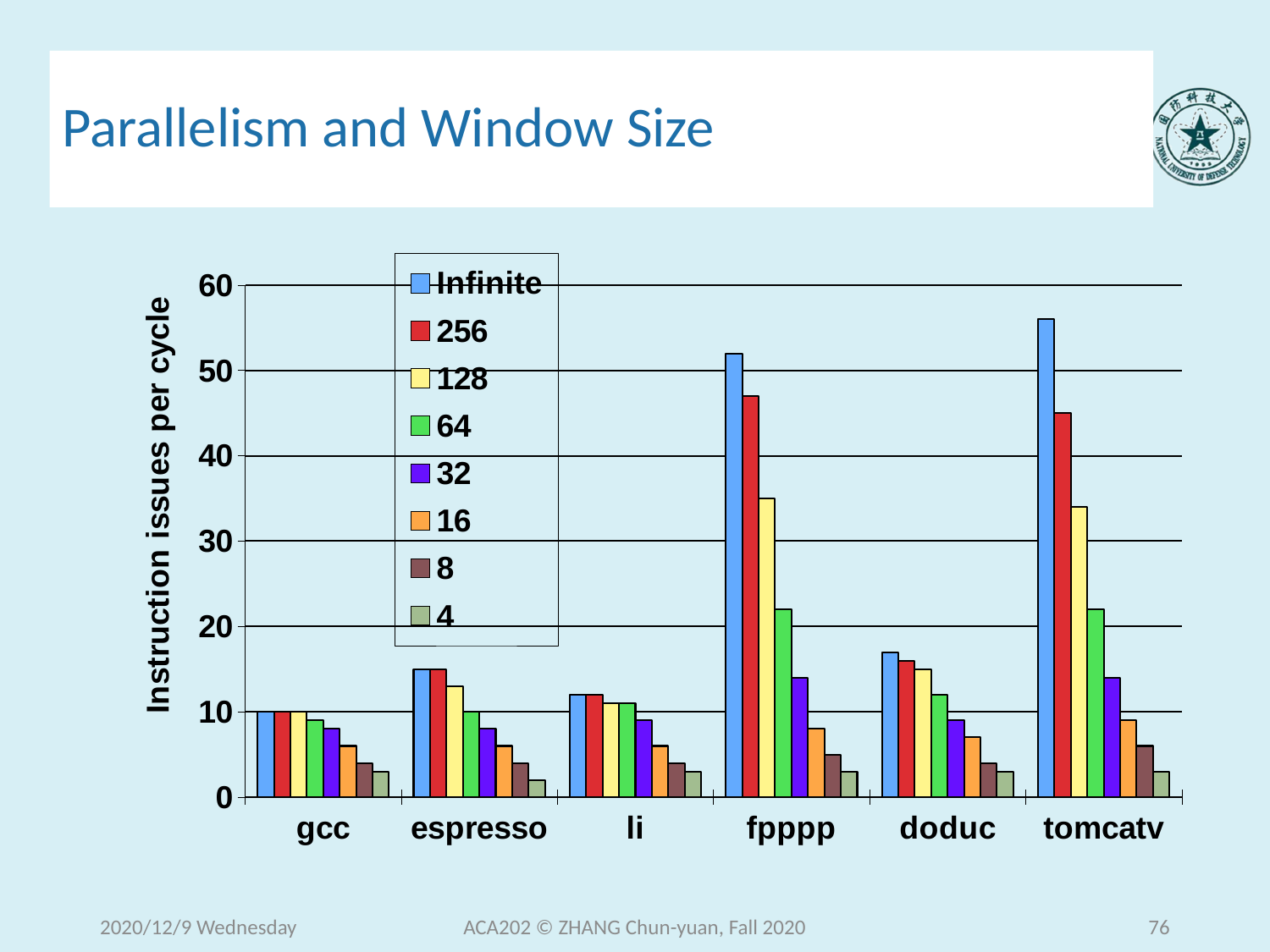

# Parallelism and Window Size

### Chart

| Category | Infinite | 256 | 128 | 64 | 32 | 16 | 8 | 4 |
|---|---|---|---|---|---|---|---|---|
| gcc | 10.0 | 10.0 | 10.0 | 9.0 | 8.0 | 6.0 | 4.0 | 3.0 |
| espresso | 15.0 | 15.0 | 13.0 | 10.0 | 8.0 | 6.0 | 4.0 | 2.0 |
| li | 12.0 | 12.0 | 11.0 | 11.0 | 9.0 | 6.0 | 4.0 | 3.0 |
| fpppp | 52.0 | 47.0 | 35.0 | 22.0 | 14.0 | 8.0 | 5.0 | 3.0 |
| doduc | 17.0 | 16.0 | 15.0 | 12.0 | 9.0 | 7.0 | 4.0 | 3.0 |
| tomcatv | 56.0 | 45.0 | 34.0 | 22.0 | 14.0 | 9.0 | 6.0 | 3.0 |
2020/12/9 Wednesday
ACA202 © ZHANG Chun-yuan, Fall 2020
76